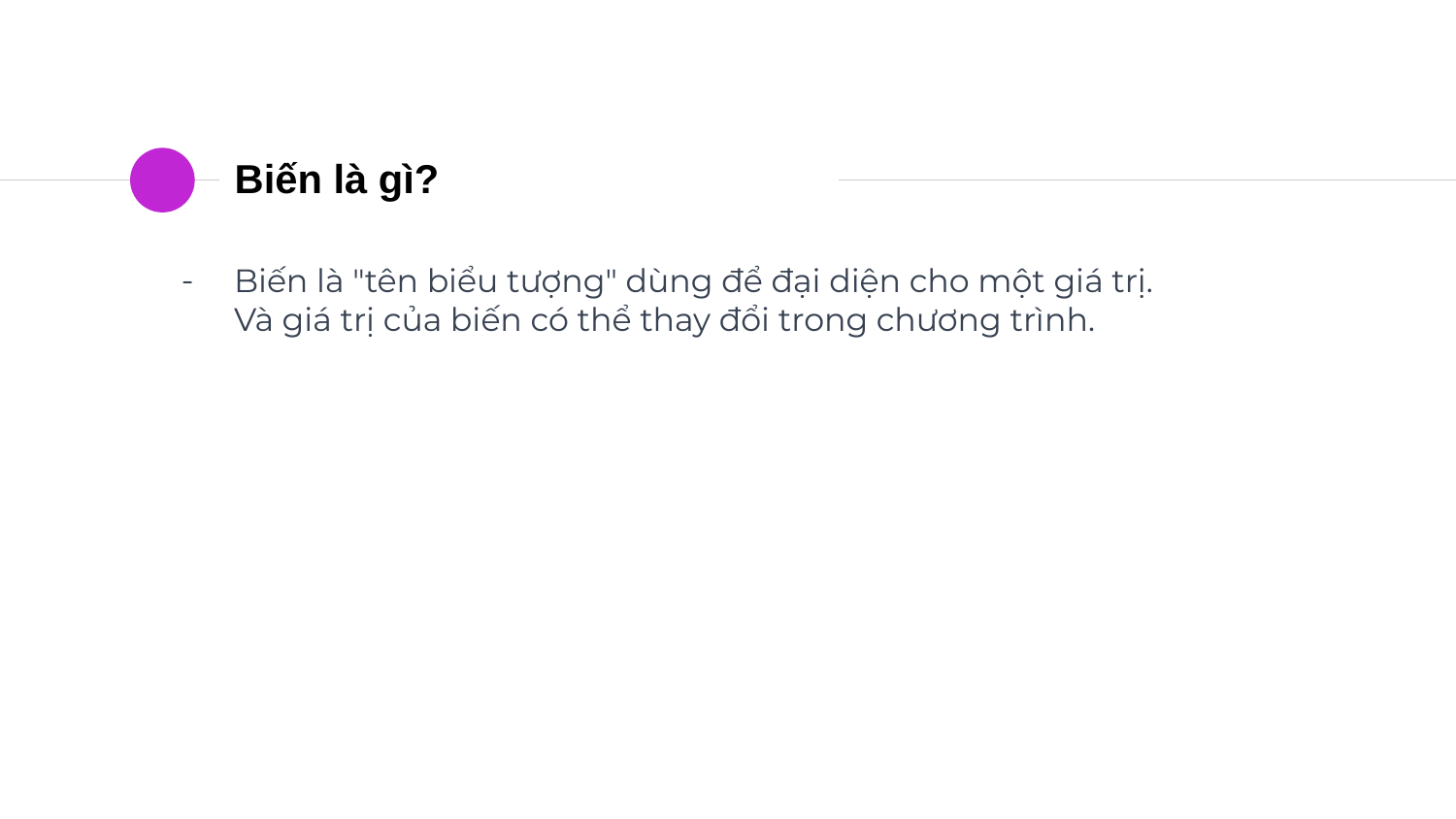

# Biến là gì?
Biến là "tên biểu tượng" dùng để đại diện cho một giá trị. Và giá trị của biến có thể thay đổi trong chương trình.